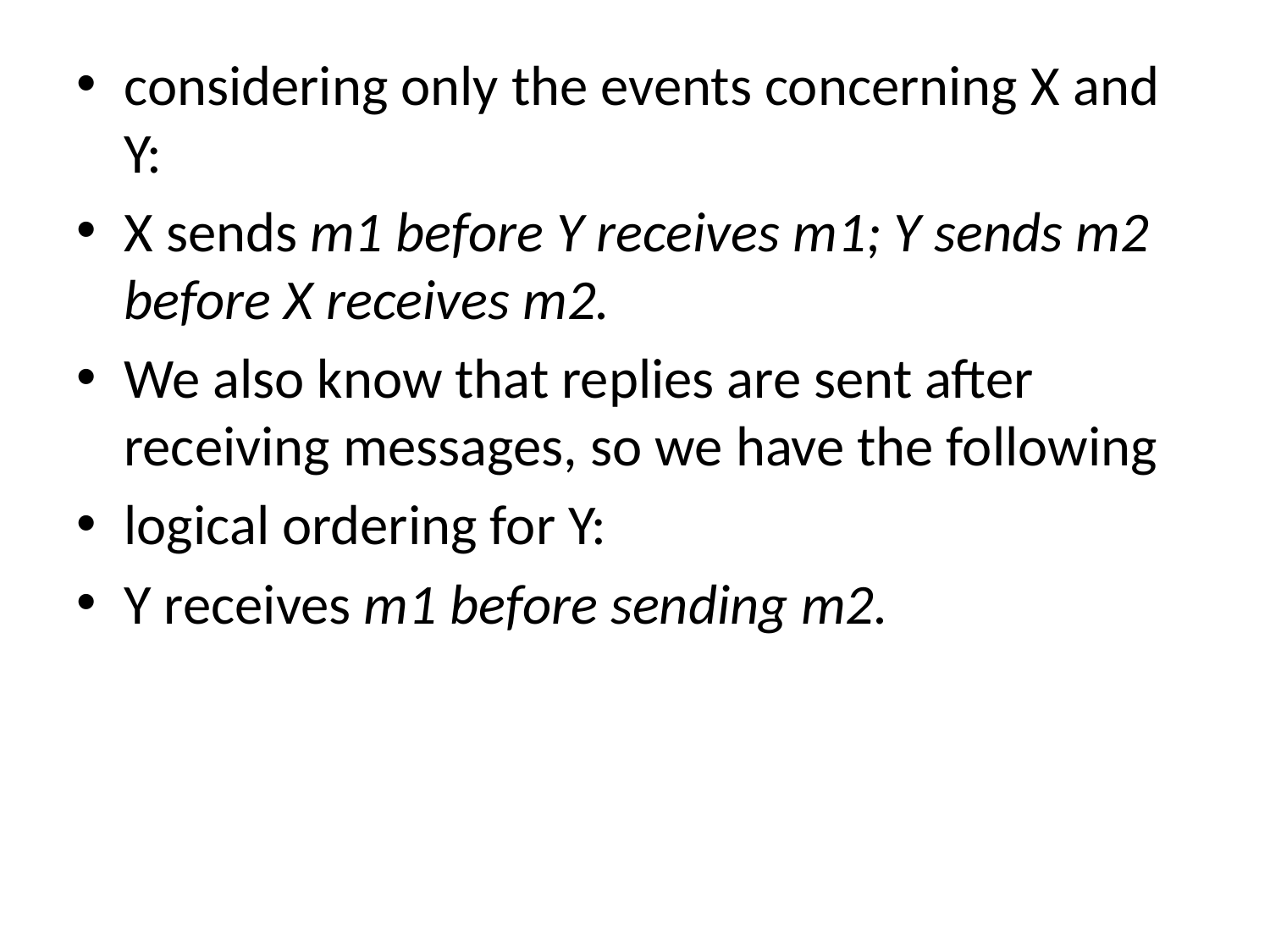

considering only the events concerning X and Y:
X sends m1 before Y receives m1; Y sends m2 before X receives m2.
We also know that replies are sent after receiving messages, so we have the following
logical ordering for Y:
Y receives m1 before sending m2.